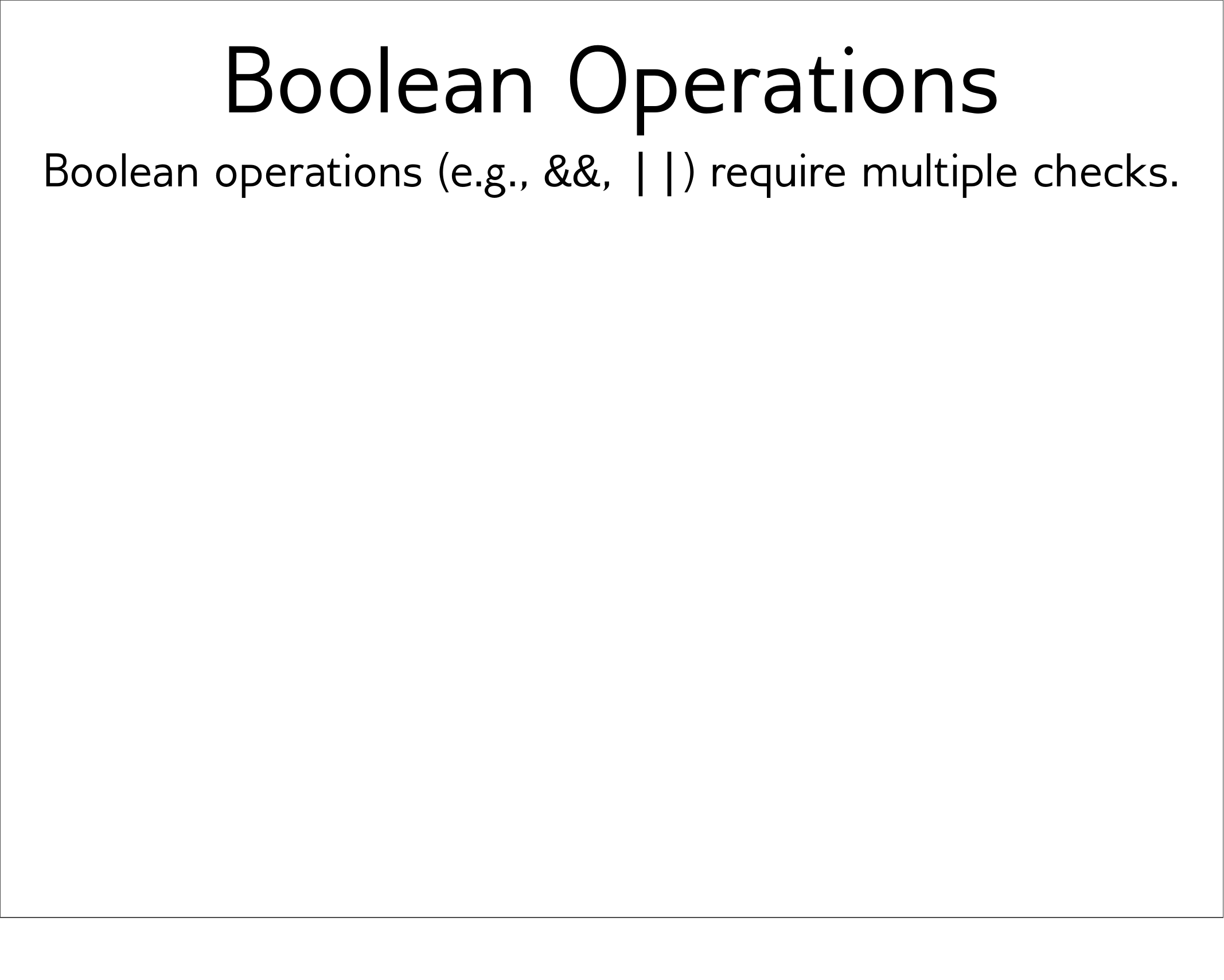

# Boolean Operations
Boolean operations (e.g., &&, ||) require multiple checks.